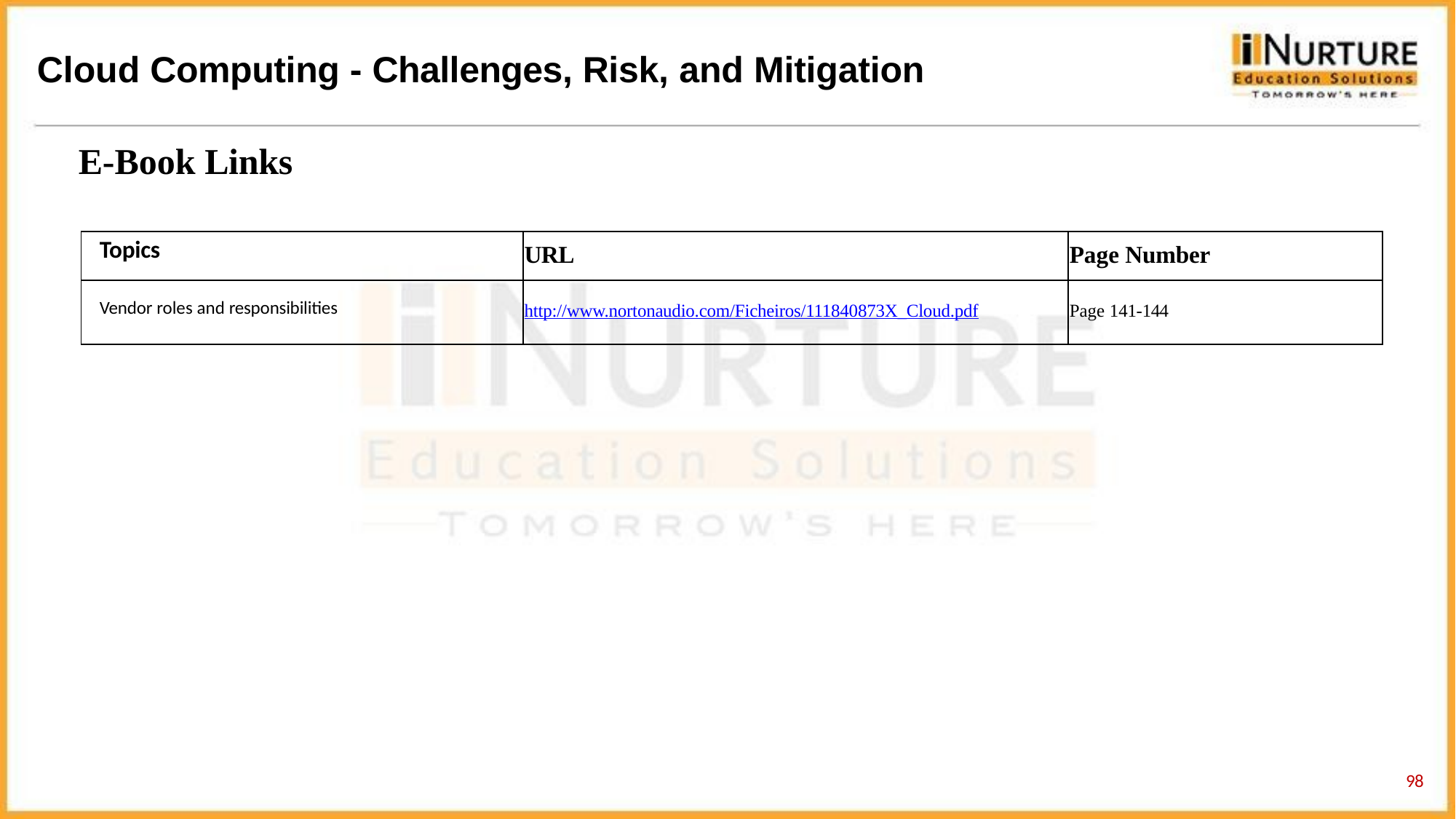

# Cloud Computing - Challenges, Risk, and Mitigation
E-Book Links
| Topics | URL | Page Number |
| --- | --- | --- |
| Vendor roles and responsibilities | http://www.nortonaudio.com/Ficheiros/111840873X\_Cloud.pdf | Page 141-144 |
98